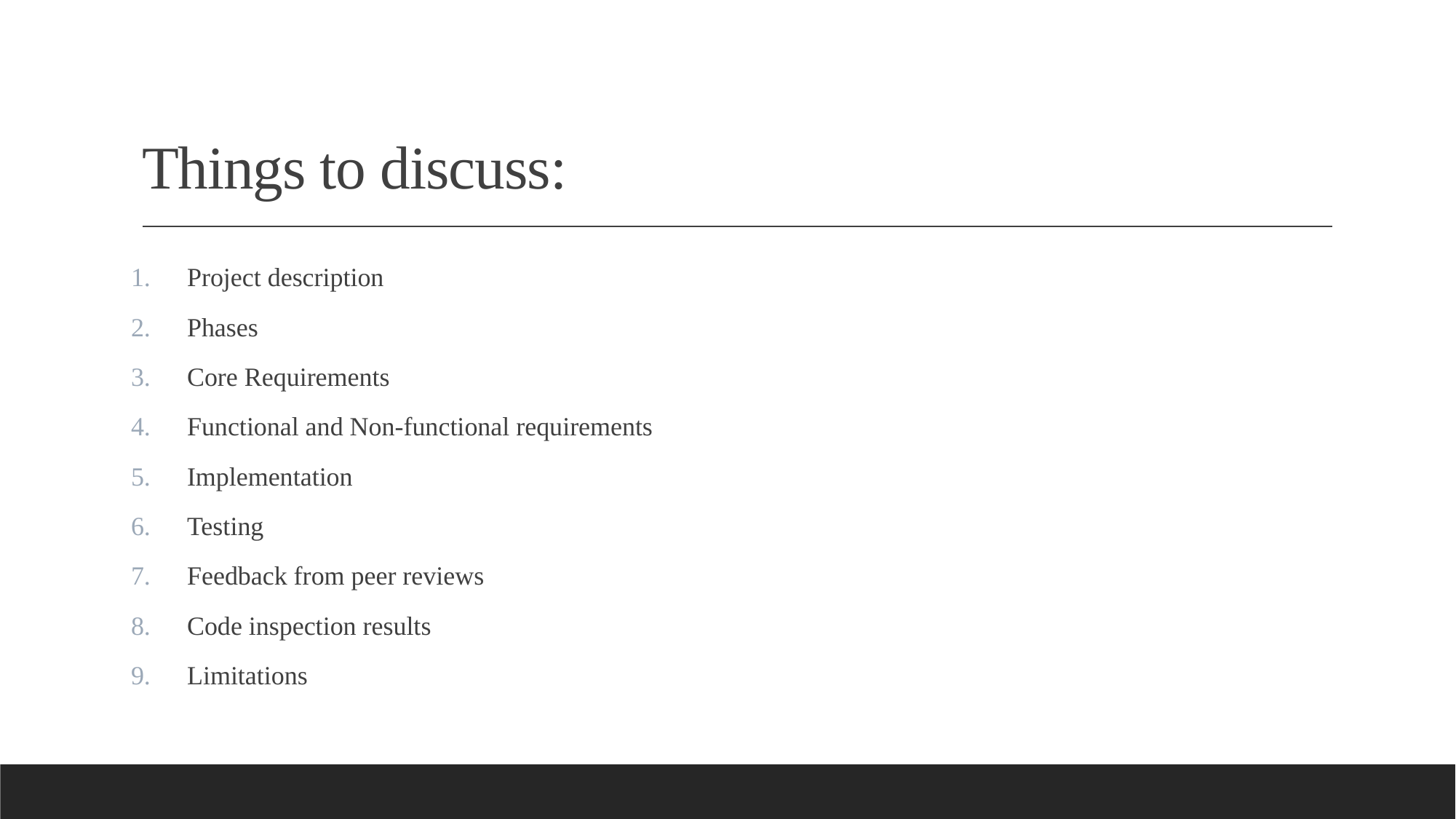

# Things to discuss:
Project description
Phases
Core Requirements
Functional and Non-functional requirements
Implementation
Testing
Feedback from peer reviews
Code inspection results
Limitations